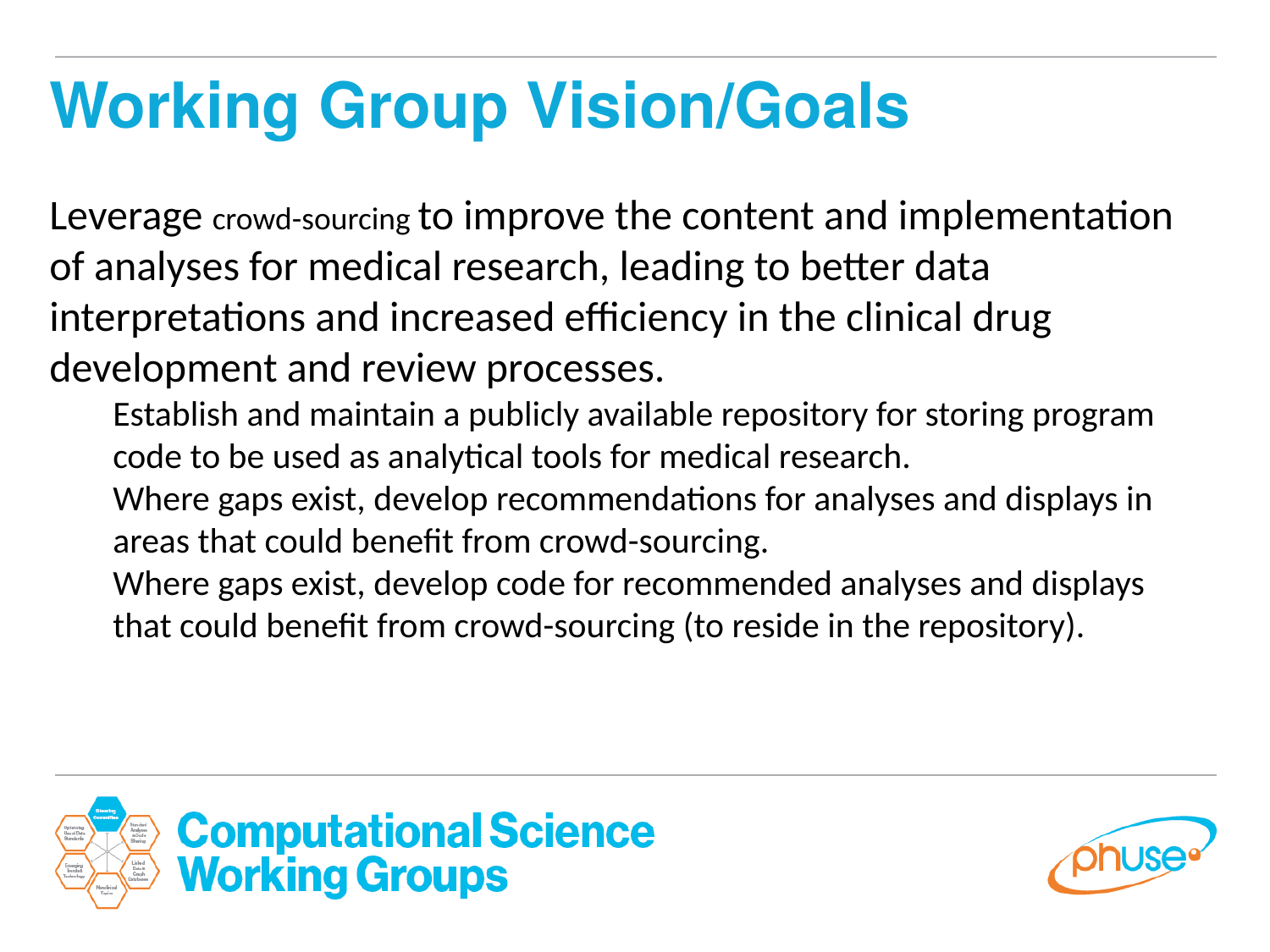

Working Group Vision/Goals
Leverage crowd-sourcing to improve the content and implementation of analyses for medical research, leading to better data interpretations and increased efficiency in the clinical drug development and review processes.
Establish and maintain a publicly available repository for storing program code to be used as analytical tools for medical research.
Where gaps exist, develop recommendations for analyses and displays in areas that could benefit from crowd-sourcing.
Where gaps exist, develop code for recommended analyses and displays that could benefit from crowd-sourcing (to reside in the repository).